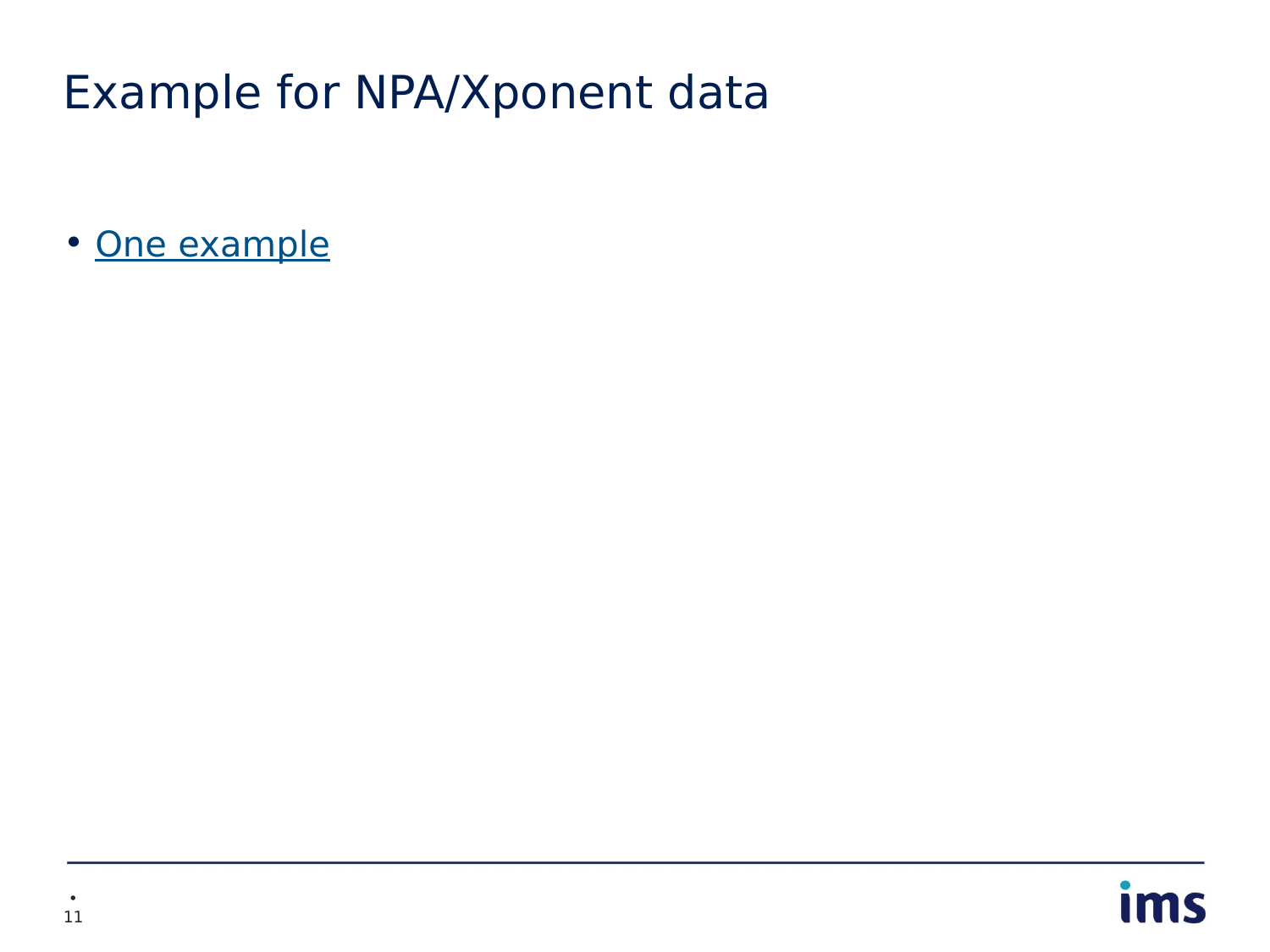

# Example for NPA/Xponent data
One example
 •
11